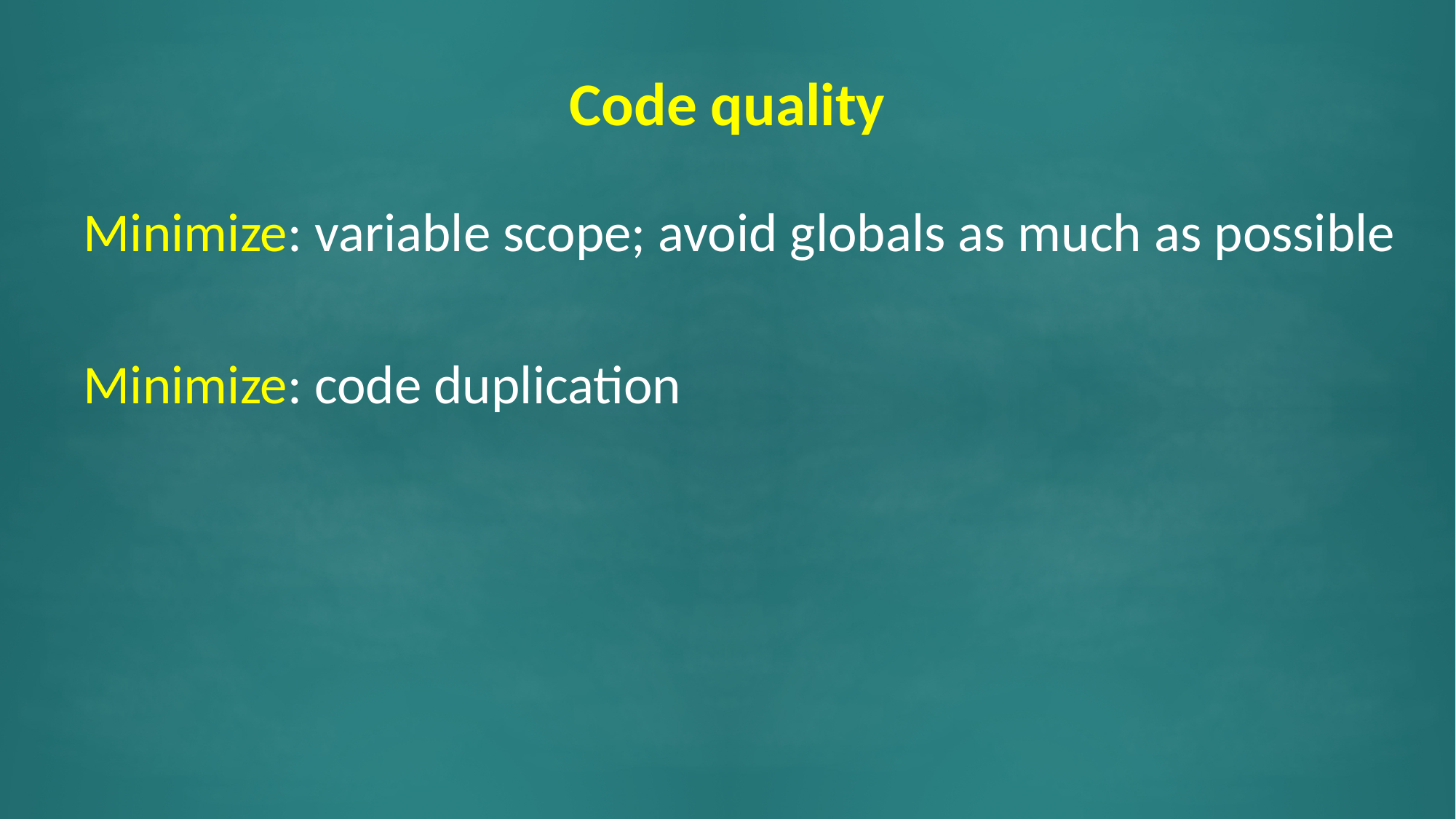

# Code quality
Minimize: variable scope; avoid globals as much as possible

Minimize: code duplication